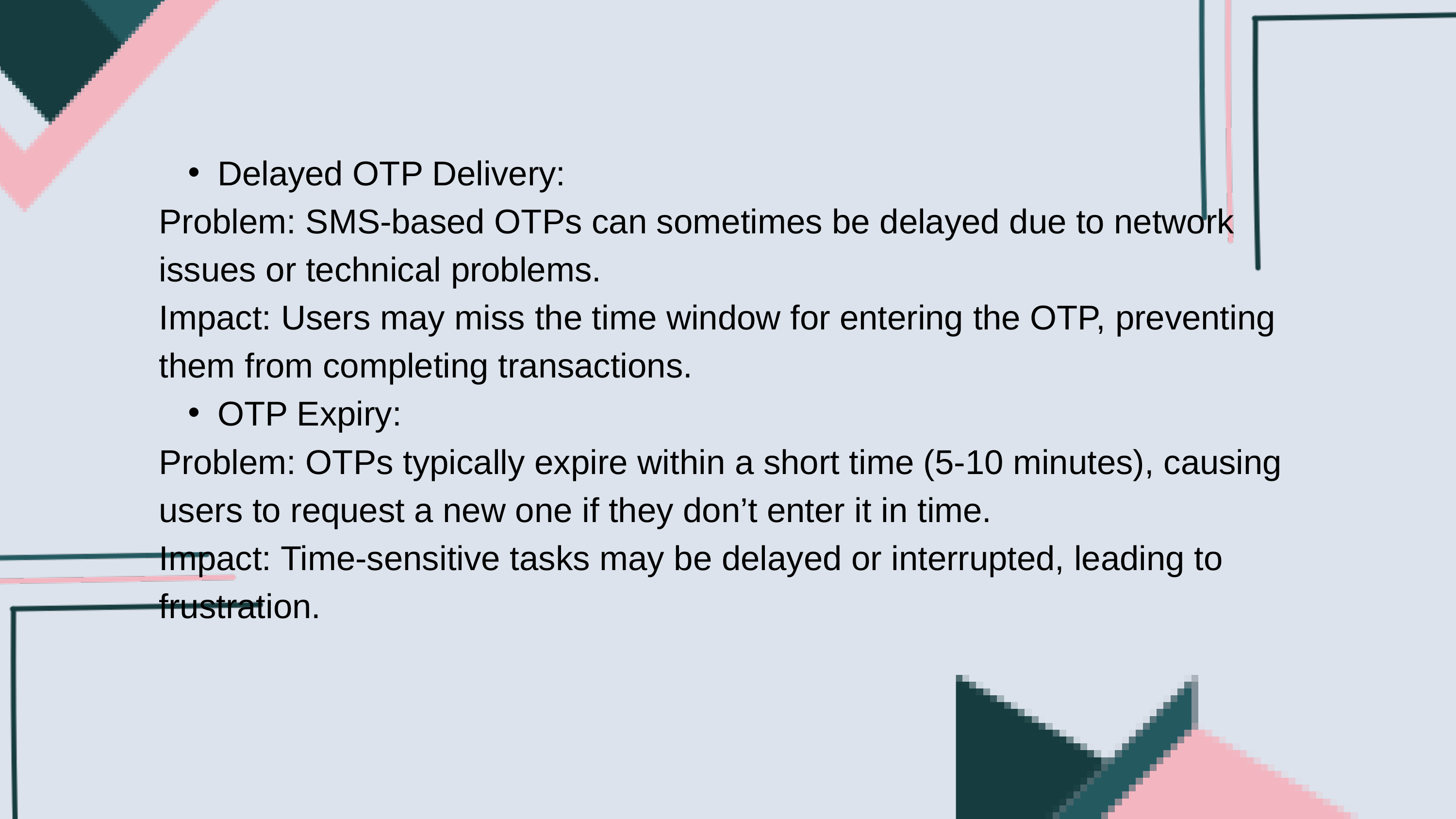

Delayed OTP Delivery:
Problem: SMS-based OTPs can sometimes be delayed due to network issues or technical problems.
Impact: Users may miss the time window for entering the OTP, preventing them from completing transactions.
OTP Expiry:
Problem: OTPs typically expire within a short time (5-10 minutes), causing users to request a new one if they don’t enter it in time.
Impact: Time-sensitive tasks may be delayed or interrupted, leading to frustration.